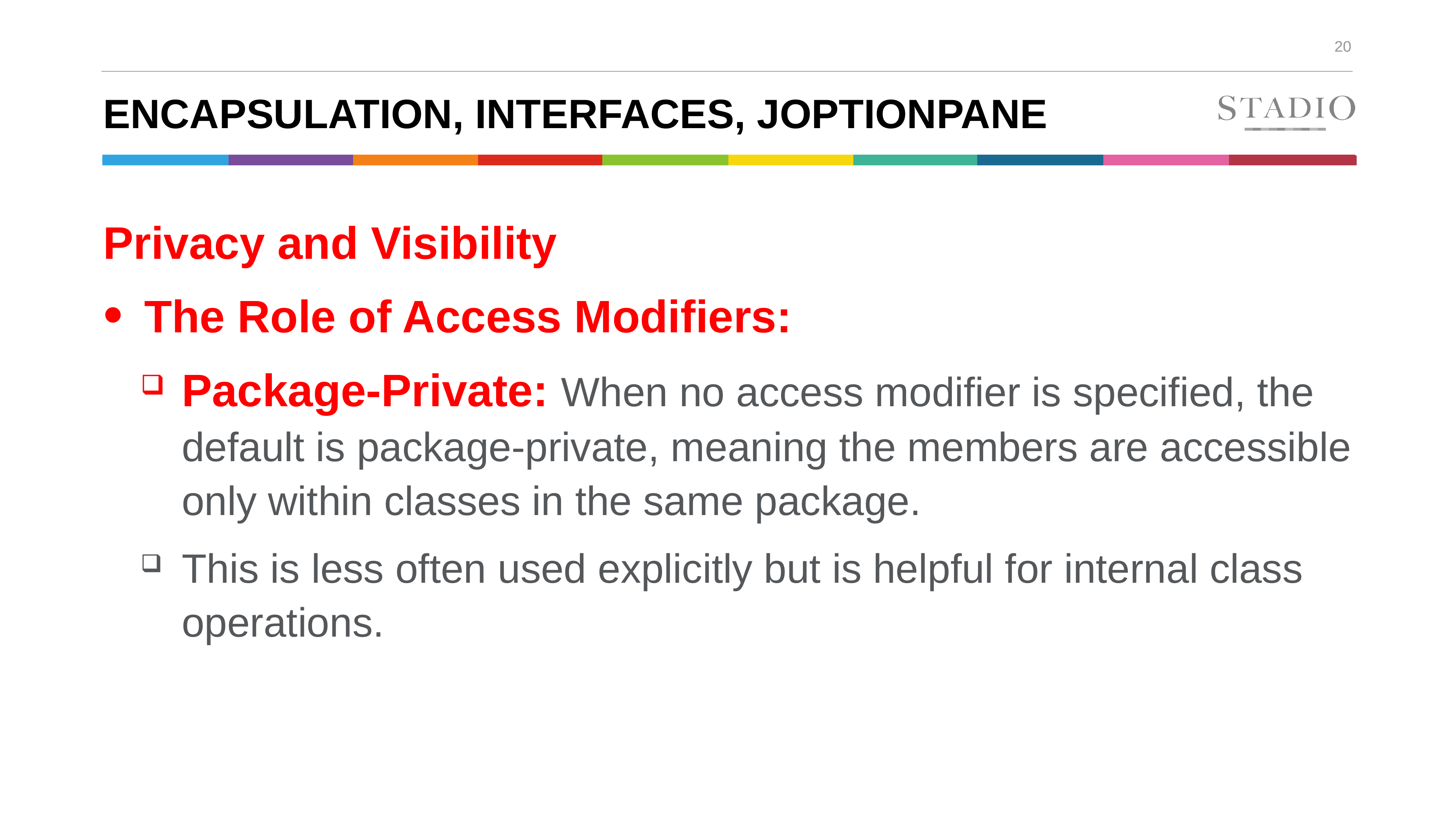

# Encapsulation, Interfaces, JOptionpane

Privacy and Visibility
The Role of Access Modifiers:
Package-Private: When no access modifier is specified, the default is package-private, meaning the members are accessible only within classes in the same package.
This is less often used explicitly but is helpful for internal class operations.